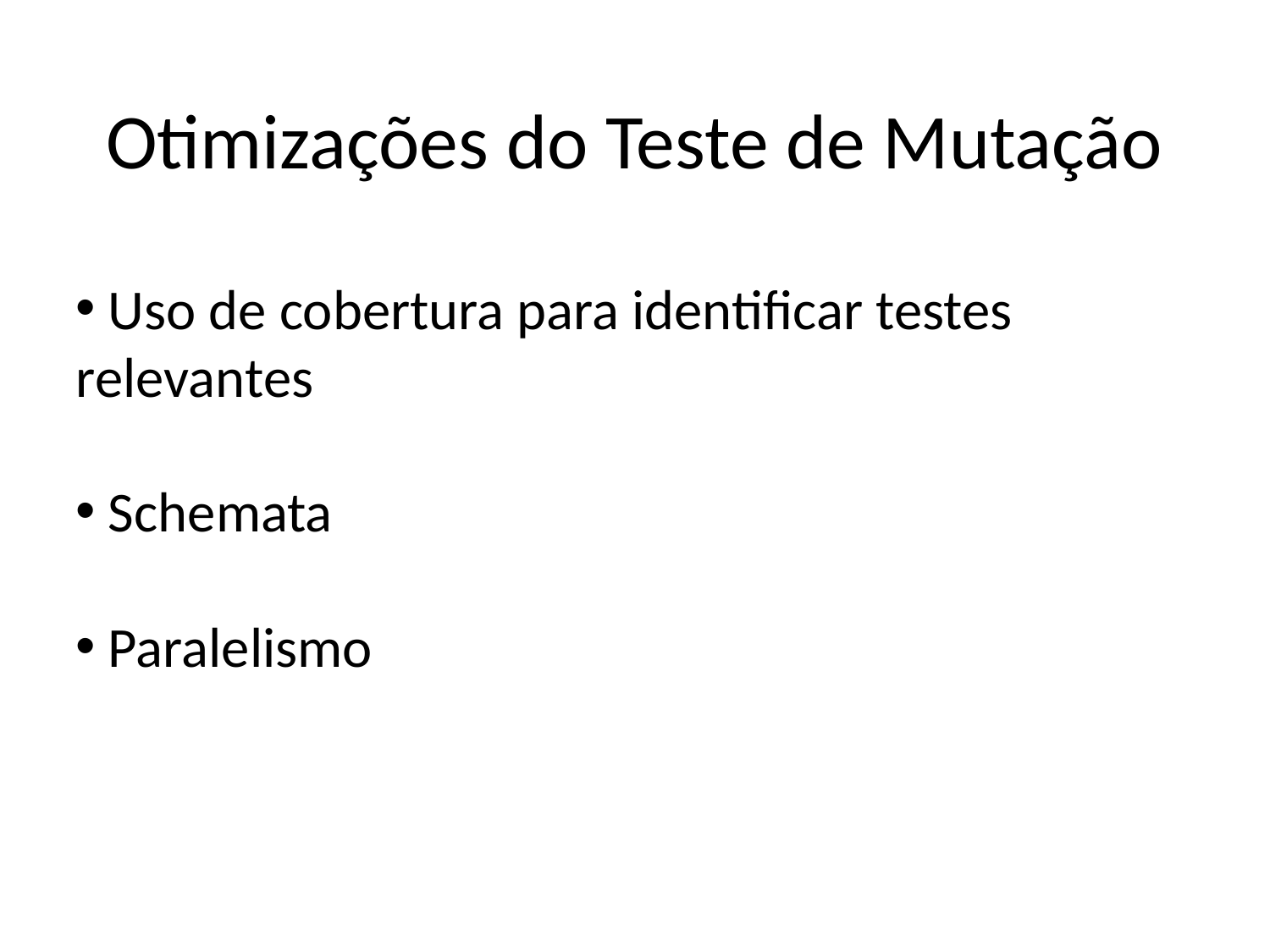

Otimizações do Teste de Mutação

 Uso de cobertura para identificar testes relevantes

 Schemata

 Paralelismo